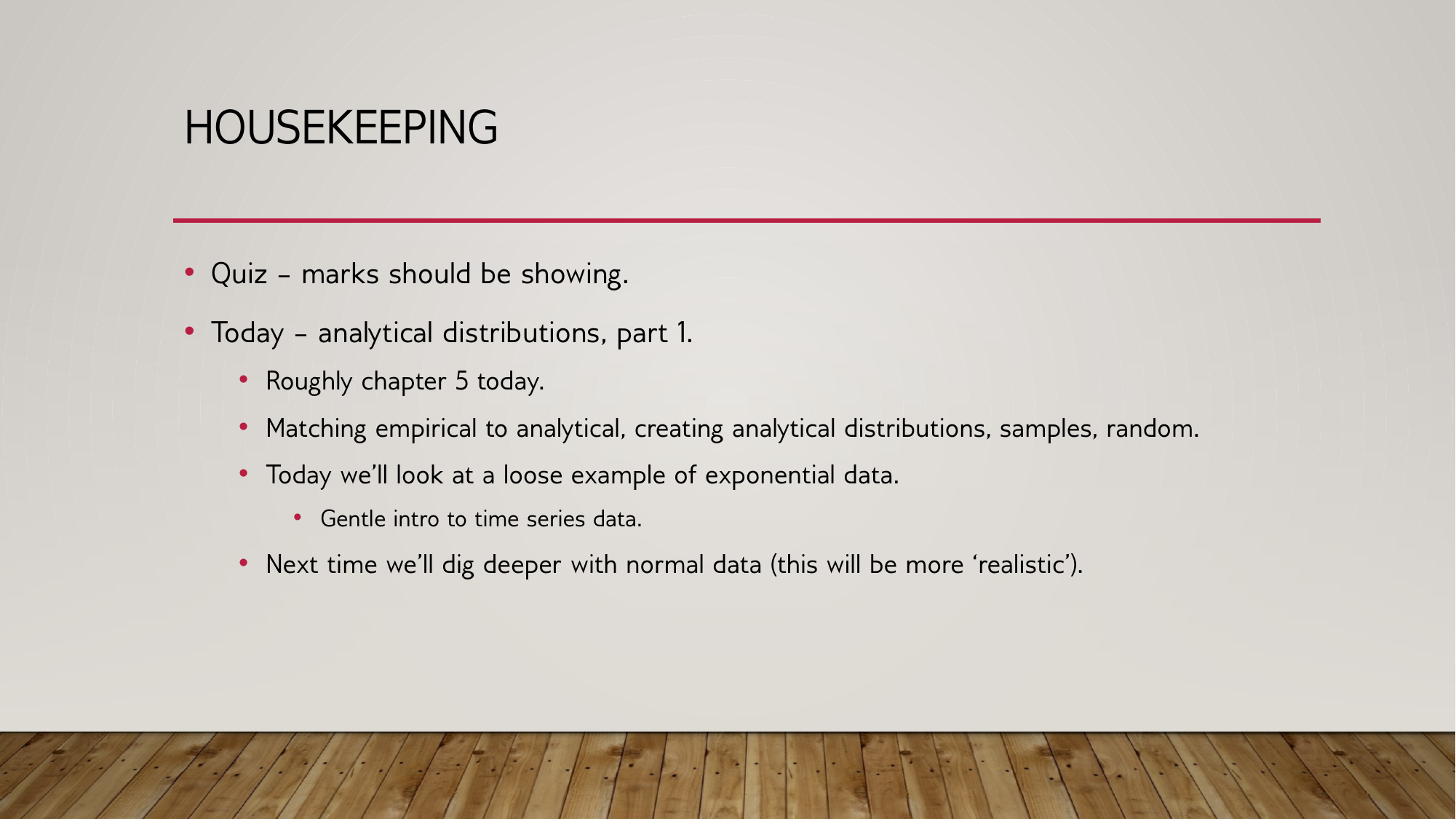

# Housekeeping
Quiz – marks should be showing.
Today – analytical distributions, part 1.
Roughly chapter 5 today.
Matching empirical to analytical, creating analytical distributions, samples, random.
Today we’ll look at a loose example of exponential data.
Gentle intro to time series data.
Next time we’ll dig deeper with normal data (this will be more ‘realistic’).